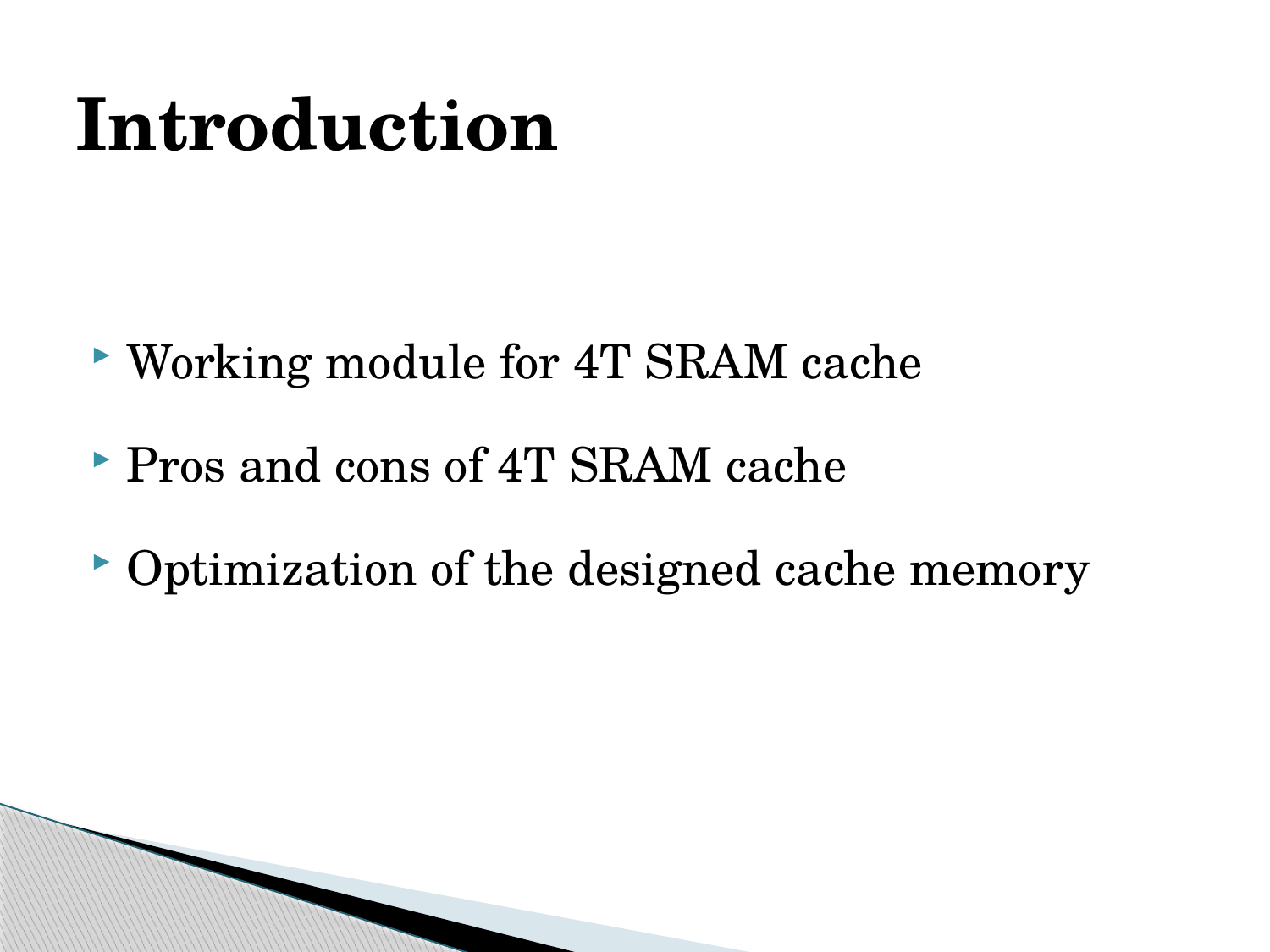

# Introduction
Working module for 4T SRAM cache
Pros and cons of 4T SRAM cache
Optimization of the designed cache memory